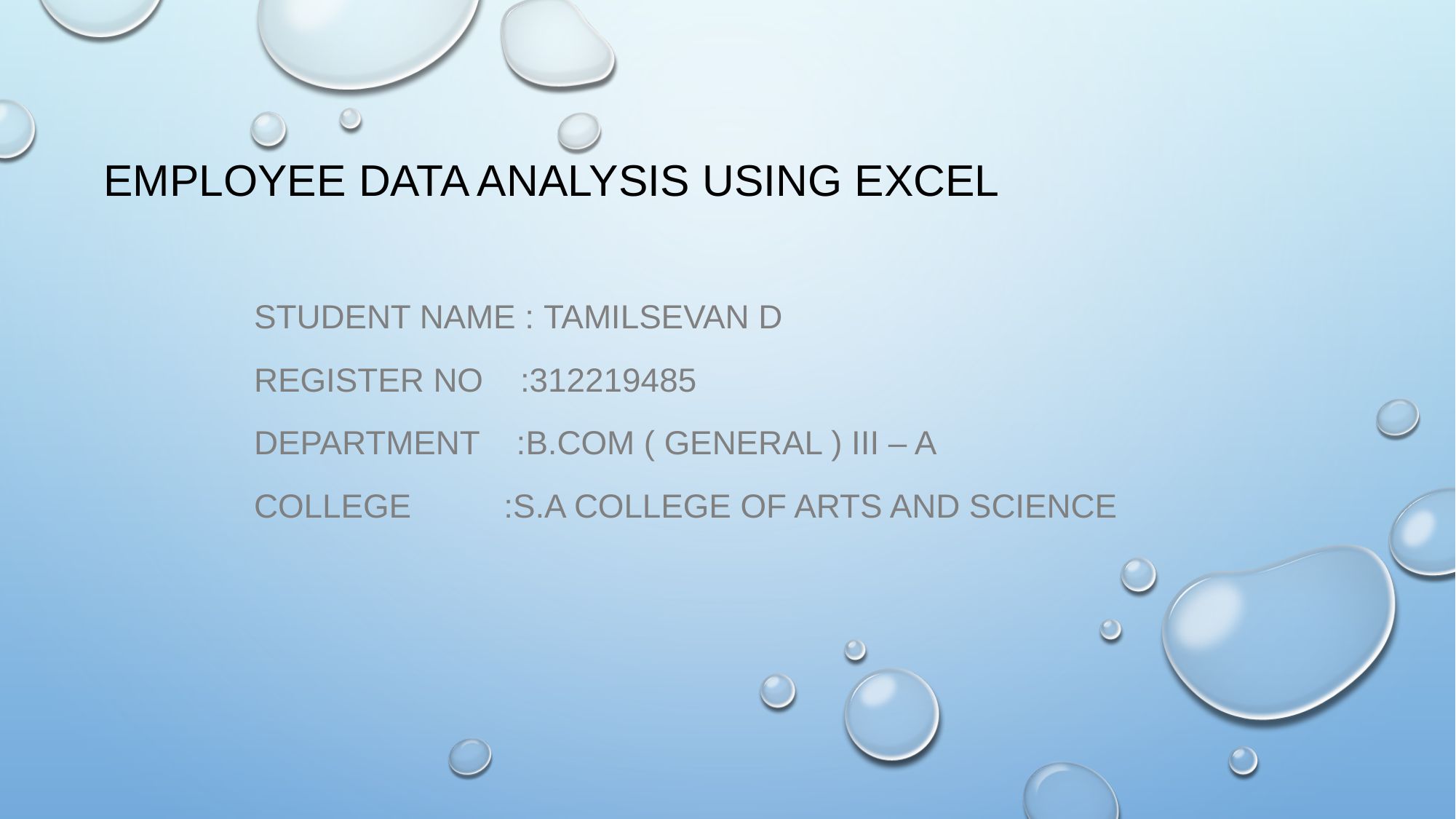

# EMPLOYEE DATA ANALYSIS USING EXCEL
STUDENT NAME : TAMILSEVAN D
REGISTER NO    :312219485
DEPARTMENT    :B.COM ( GENERAL ) III – A
COLLEGE          :S.A COLLEGE OF ARTS AND SCIENCE